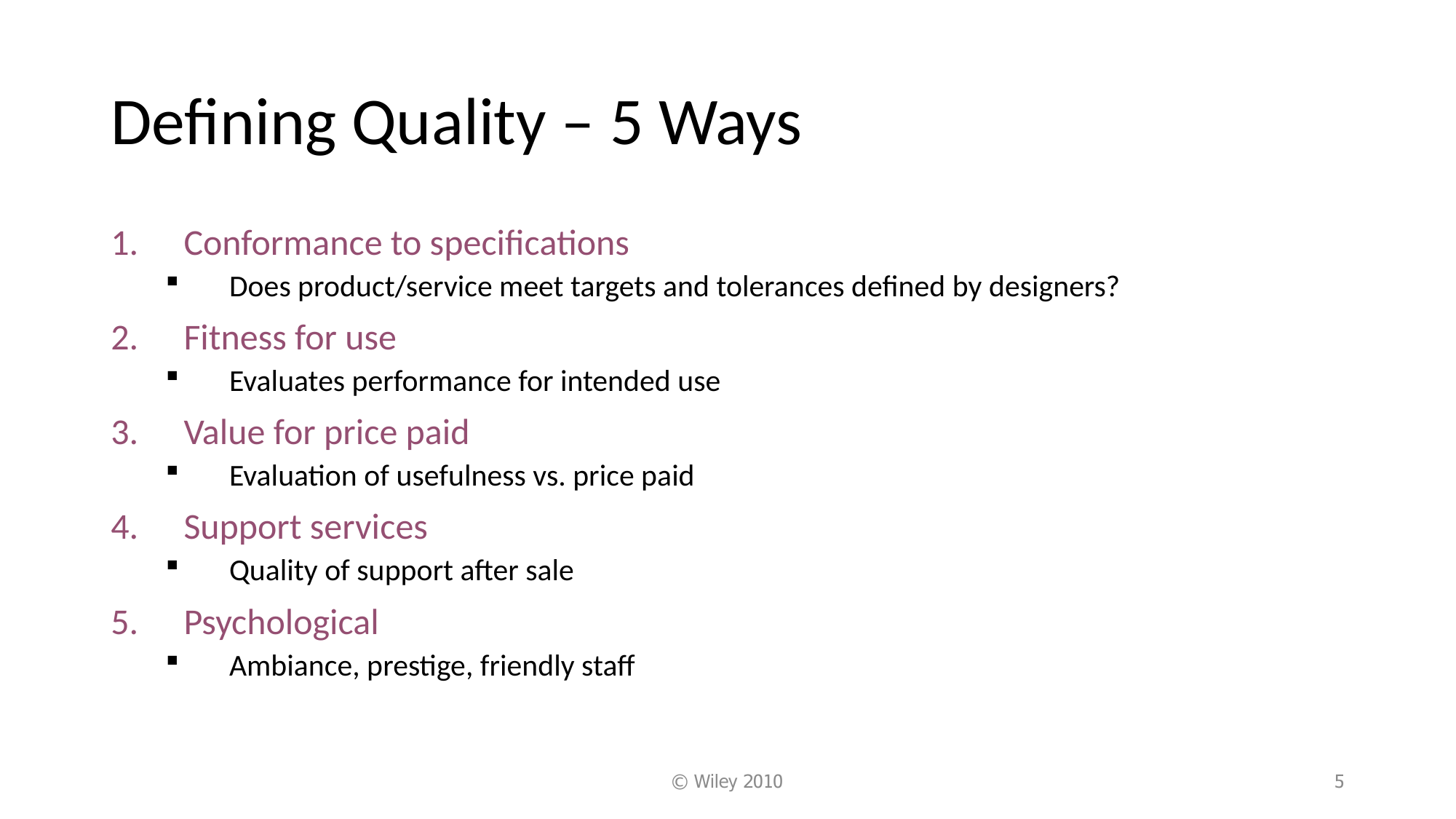

# Defining Quality – 5 Ways
Conformance to specifications
Does product/service meet targets and tolerances defined by designers?
Fitness for use
Evaluates performance for intended use
Value for price paid
Evaluation of usefulness vs. price paid
Support services
Quality of support after sale
Psychological
Ambiance, prestige, friendly staff

© Wiley 2010
5